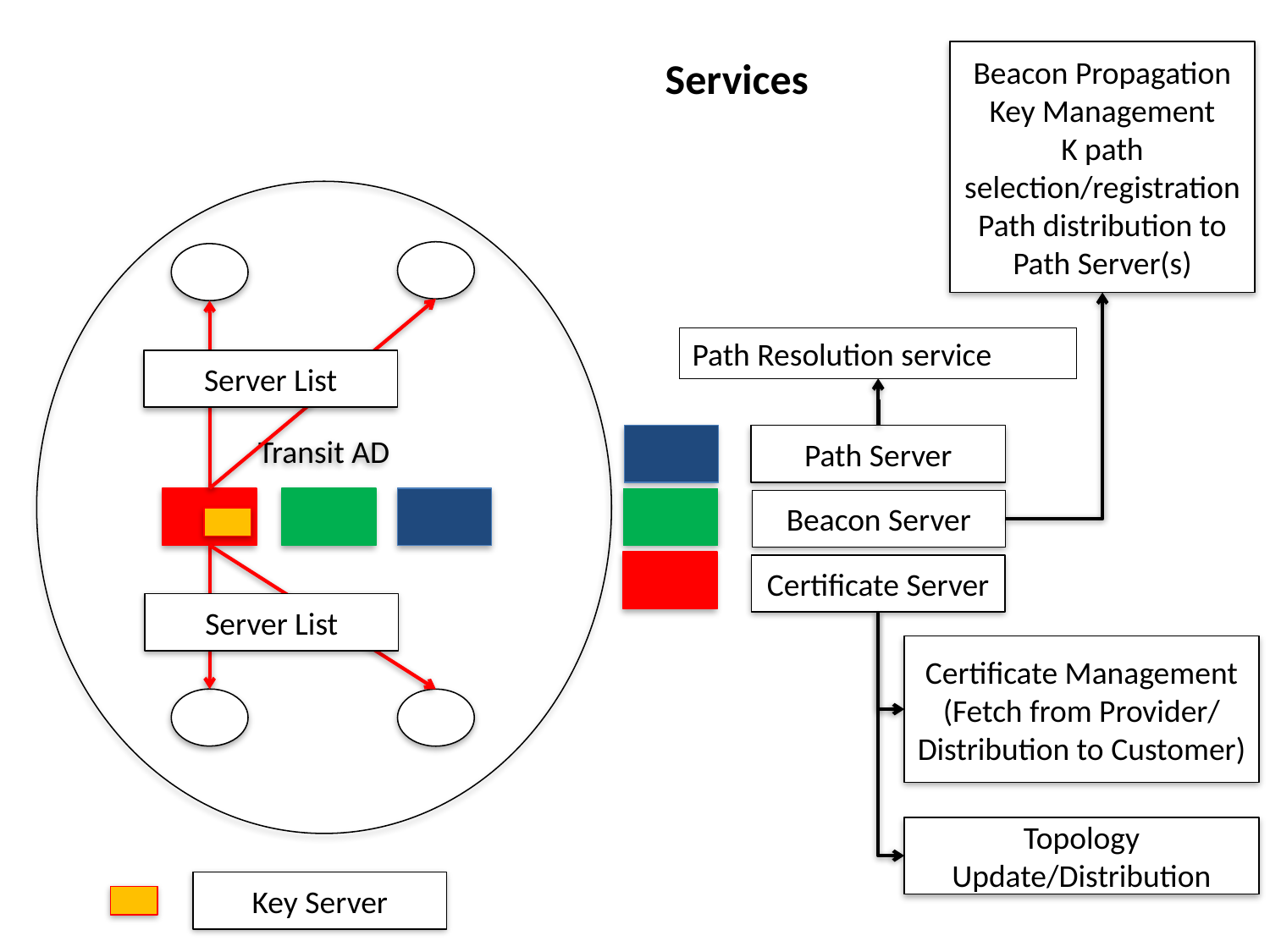

Beacon Propagation
Key Management
K path selection/registration
Path distribution to Path Server(s)
Services
Transit AD

Path Resolution service
Server List

Path Server

Beacon Server

Certificate Server
Server List
Certificate Management
(Fetch from Provider/ Distribution to Customer)

Topology Update/Distribution
Key Server